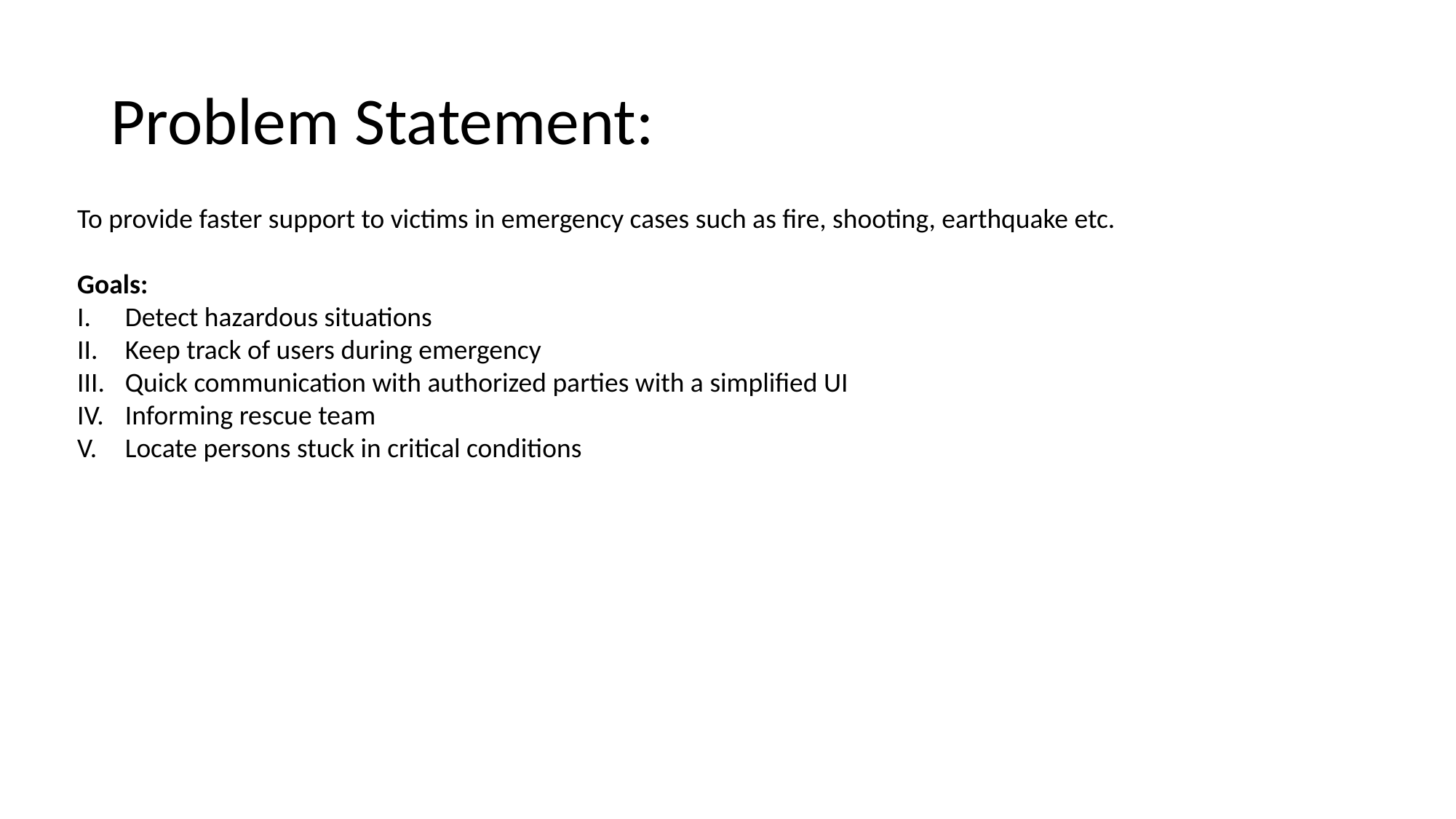

# Problem Statement:
To provide faster support to victims in emergency cases such as fire, shooting, earthquake etc.

Goals:
Detect hazardous situations
Keep track of users during emergency
Quick communication with authorized parties with a simplified UI
Informing rescue team
Locate persons stuck in critical conditions